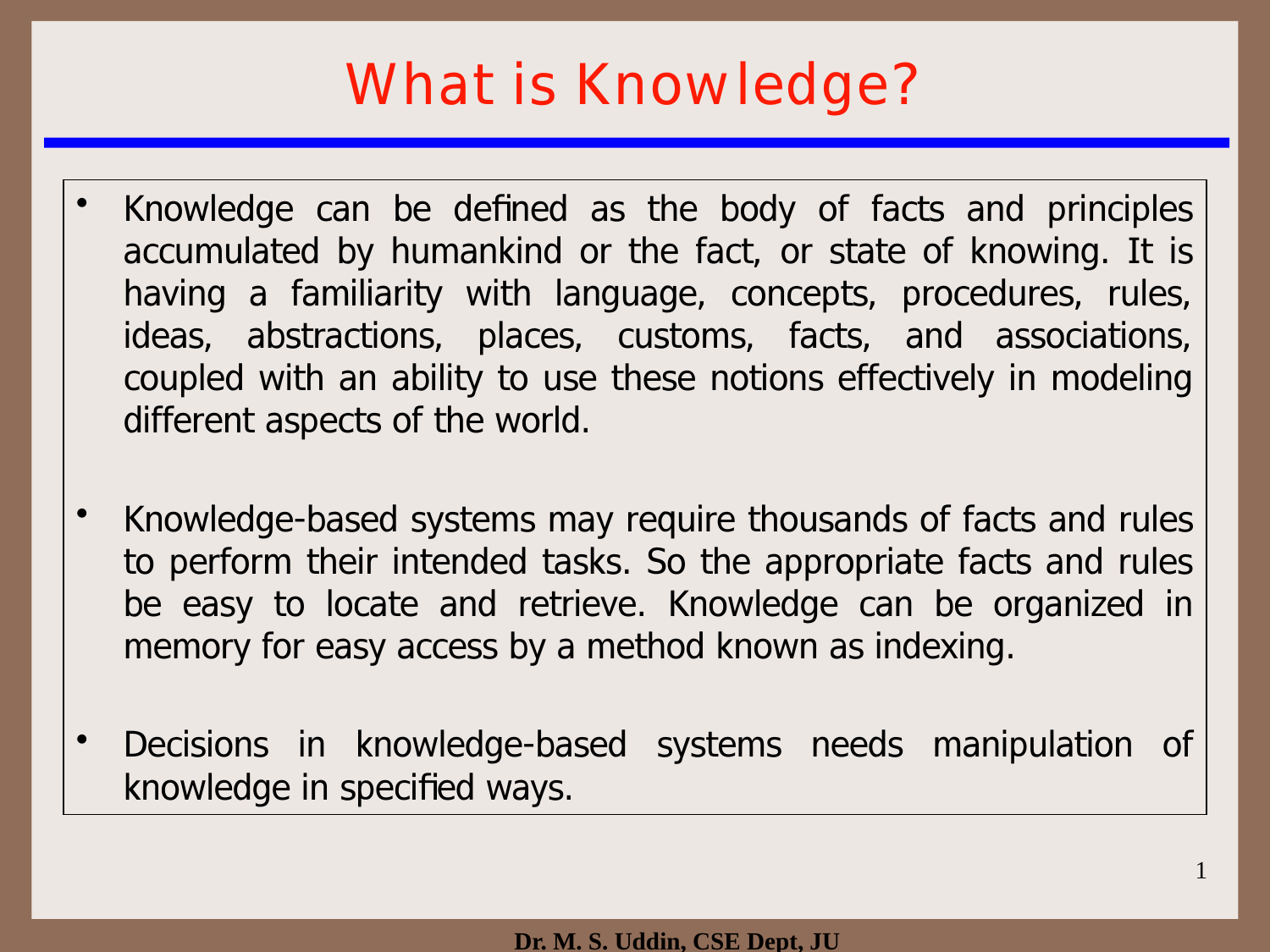

What is Knowledge?

Knowledge can be defined as the body of facts and principles accumulated by humankind or the fact, or state of knowing. It is having a familiarity with language, concepts, procedures, rules, ideas, abstractions, places, customs, facts, and associations, coupled with an ability to use these notions effectively in modeling different aspects of the world.

Knowledge-based systems may require thousands of facts and rules to perform their intended tasks. So the appropriate facts and rules be easy to locate and retrieve. Knowledge can be organized in memory for easy access by a method known as indexing.

Decisions in knowledge-based systems needs manipulation of knowledge in specified ways.

1
Dr. M. S. Uddin, CSE Dept, JU